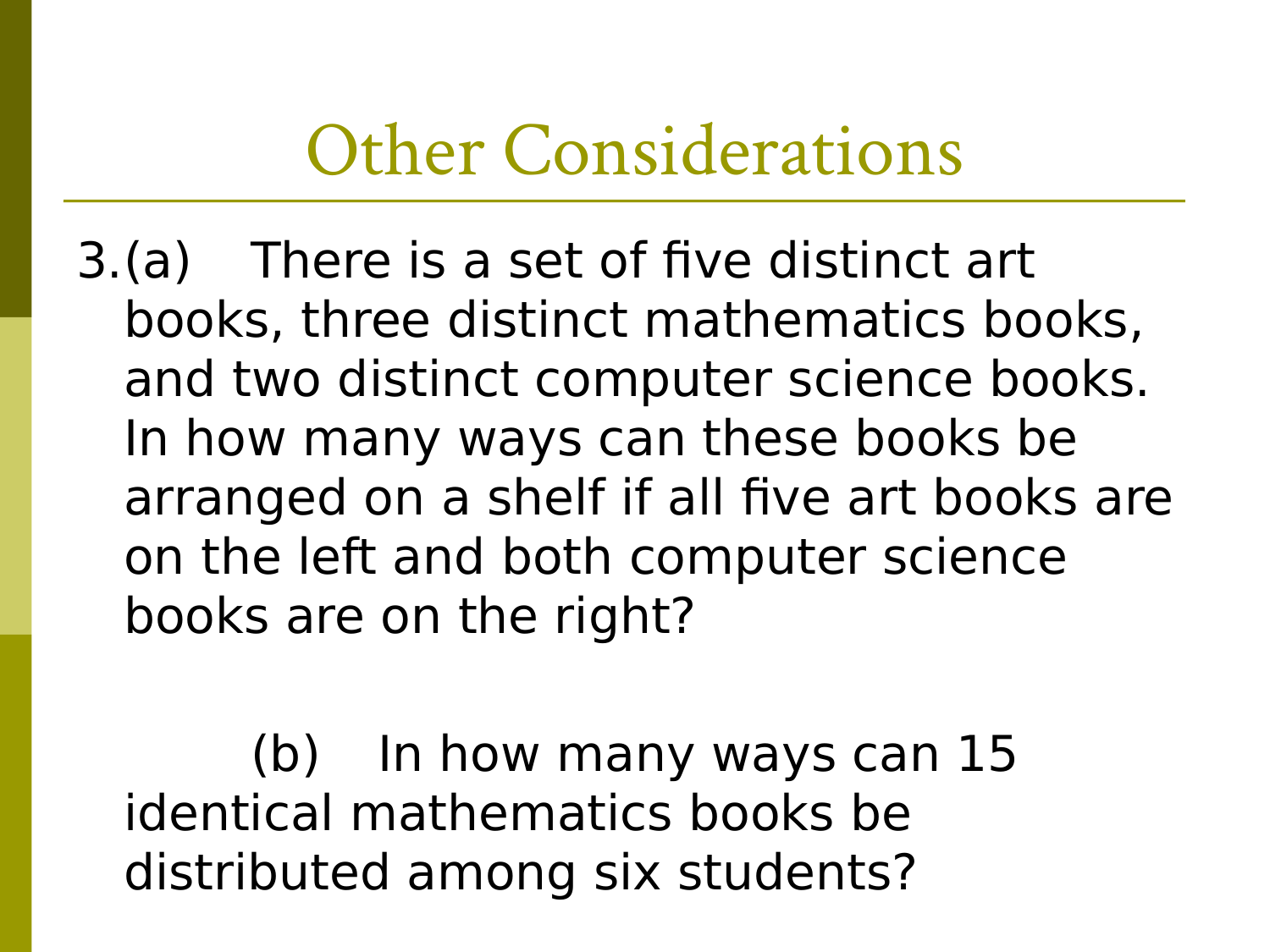

# Other Considerations
3.	(a)	There is a set of five distinct art books, three distinct mathematics books, and two distinct computer science books.  In how many ways can these books be arranged on a shelf if all five art books are on the left and both computer science books are on the right?

		(b)	In how many ways can 15 identical mathematics books be distributed among six students?